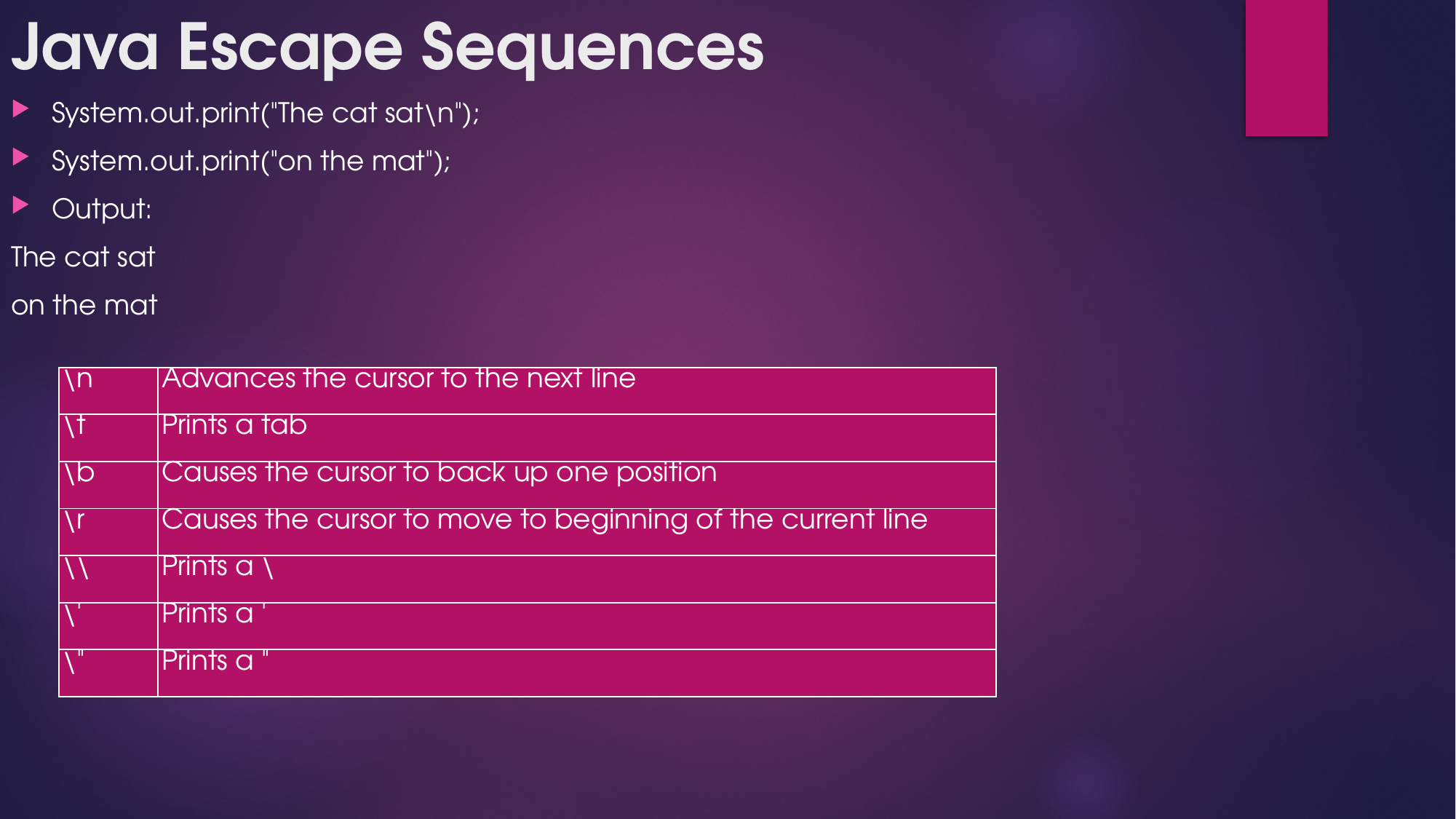

# Java Escape Sequences
System.out.print("The cat sat\n");
System.out.print("on the mat");
Output:
The cat sat
on the mat

| \n | Advances the cursor to the next line |
| --- | --- |
| \t | Prints a tab |
| \b | Causes the cursor to back up one position |
| \r | Causes the cursor to move to beginning of the current line |
| \\ | Prints a \ |
| \' | Prints a ' |
| \" | Prints a " |